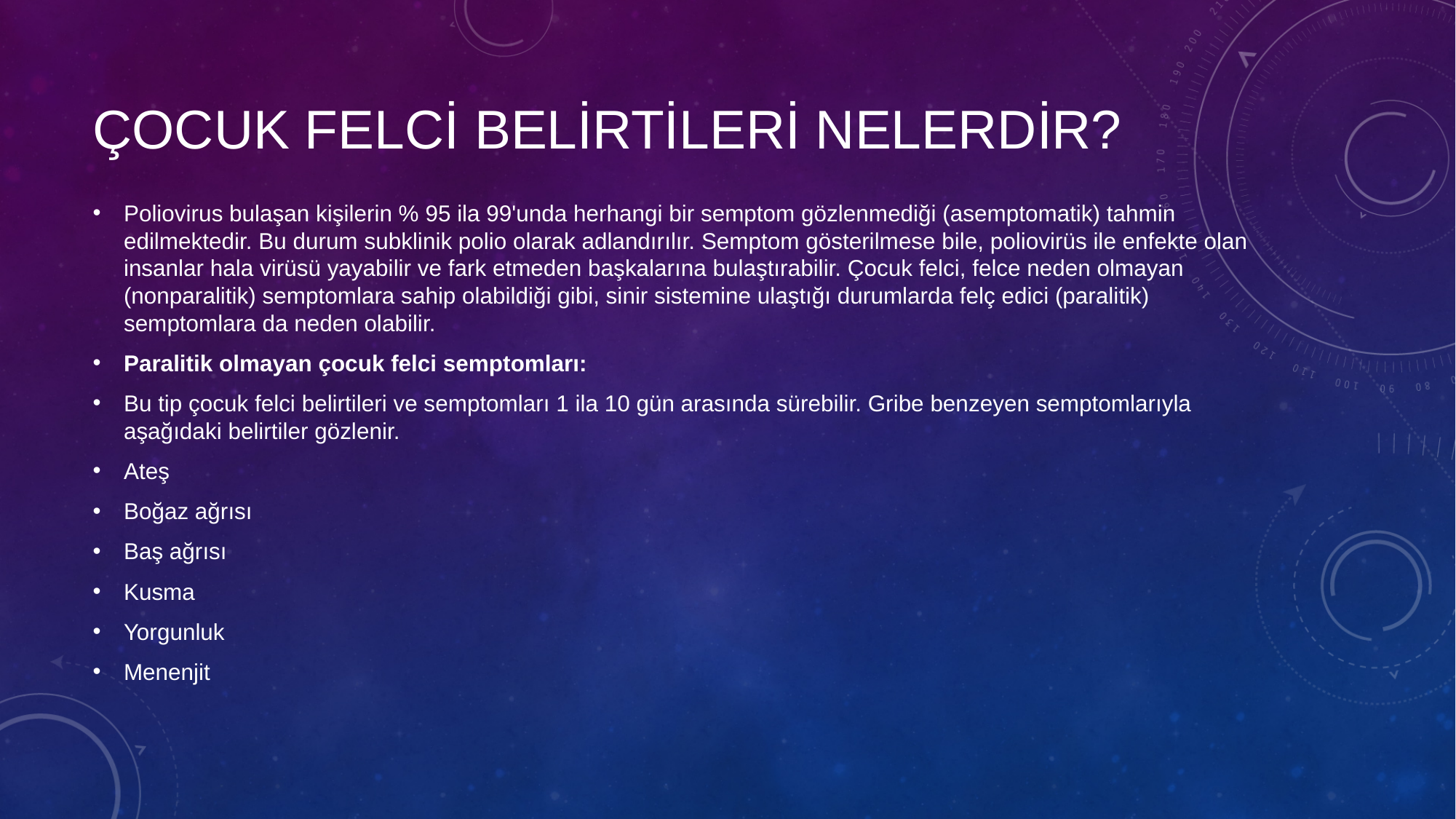

# Çocuk felci belirtileri nelerdir?
Poliovirus bulaşan kişilerin % 95 ila 99'unda herhangi bir semptom gözlenmediği (asemptomatik) tahmin edilmektedir. Bu durum subklinik polio olarak adlandırılır. Semptom gösterilmese bile, poliovirüs ile enfekte olan insanlar hala virüsü yayabilir ve fark etmeden başkalarına bulaştırabilir. Çocuk felci, felce neden olmayan (nonparalitik) semptomlara sahip olabildiği gibi, sinir sistemine ulaştığı durumlarda felç edici (paralitik) semptomlara da neden olabilir.
Paralitik olmayan çocuk felci semptomları:
Bu tip çocuk felci belirtileri ve semptomları 1 ila 10 gün arasında sürebilir. Gribe benzeyen semptomlarıyla aşağıdaki belirtiler gözlenir.
Ateş
Boğaz ağrısı
Baş ağrısı
Kusma
Yorgunluk
Menenjit